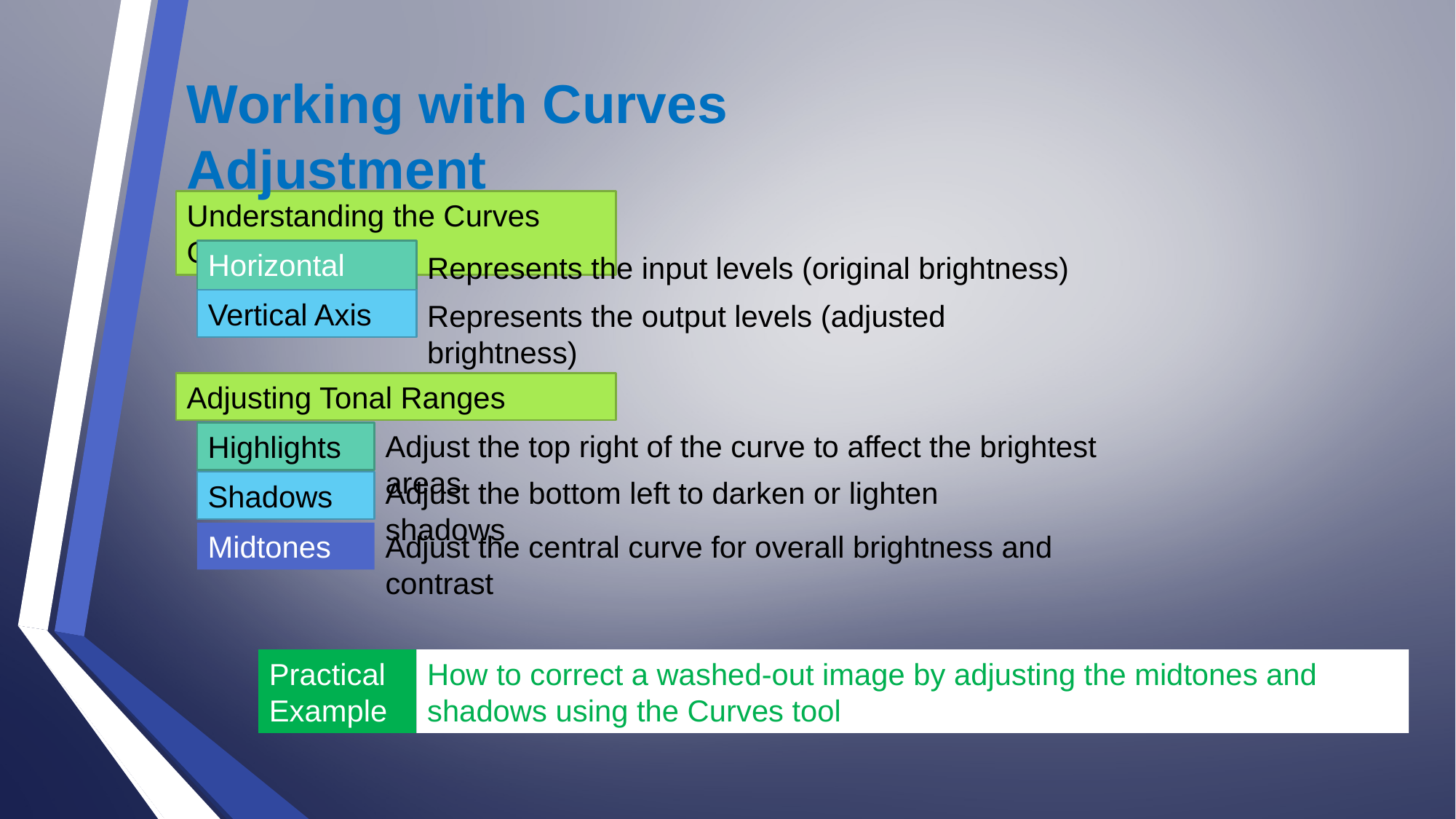

Working with Curves Adjustment
Understanding the Curves Graph
Horizontal Axis
Represents the input levels (original brightness)
Vertical Axis
Represents the output levels (adjusted brightness)
Adjusting Tonal Ranges
Adjust the top right of the curve to affect the brightest areas
Highlights
Adjust the bottom left to darken or lighten shadows
Shadows
Midtones
Adjust the central curve for overall brightness and contrast
Practical Example
How to correct a washed-out image by adjusting the midtones and shadows using the Curves tool